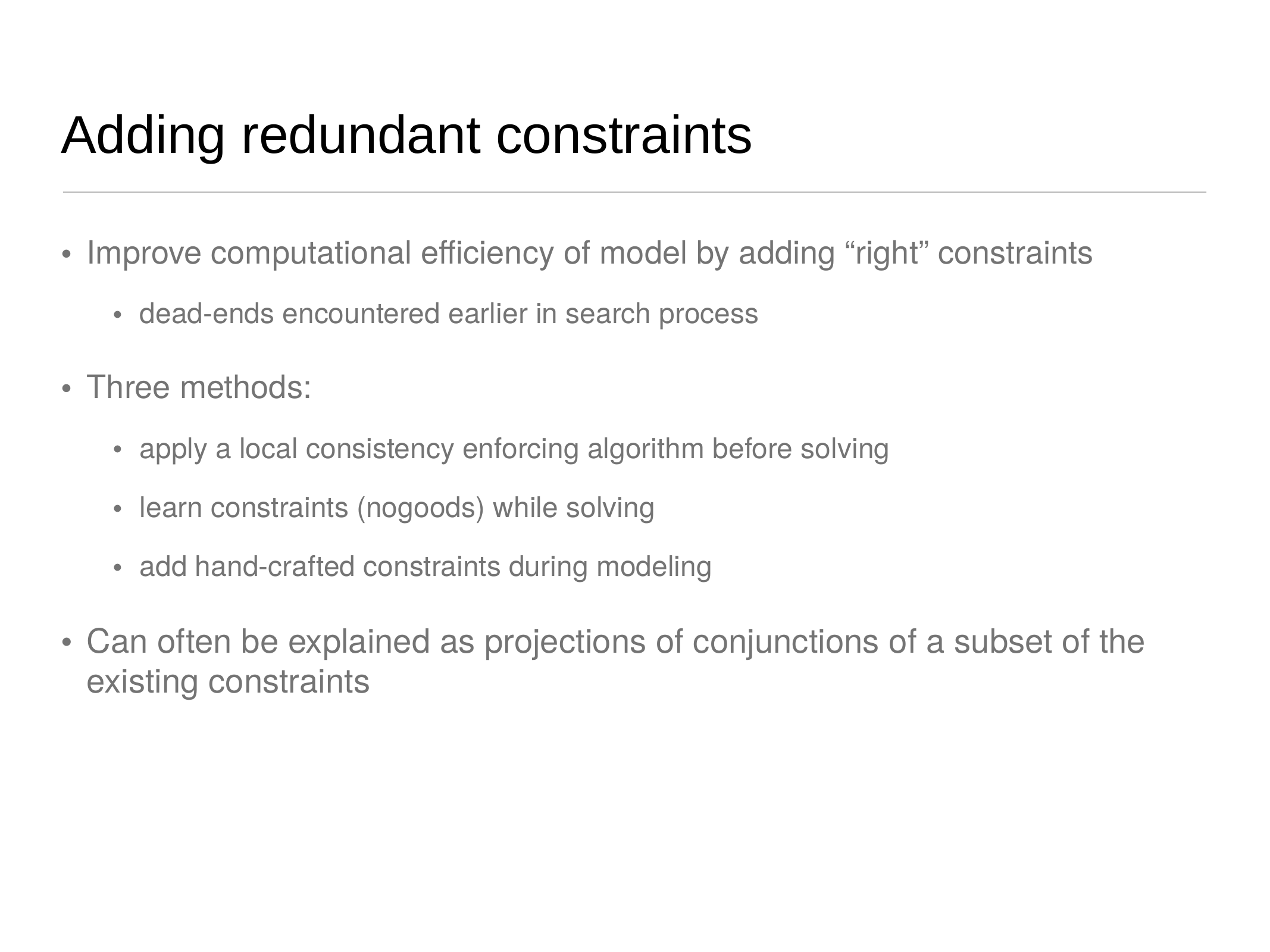

Improve computational efficiency of model by adding “right” constraints
dead-ends encountered earlier in search process
Three methods:
apply a local consistency enforcing algorithm before solving
learn constraints (nogoods) while solving
add hand-crafted constraints during modeling
Can often be explained as projections of conjunctions of a subset of the existing constraints
# Adding redundant constraints